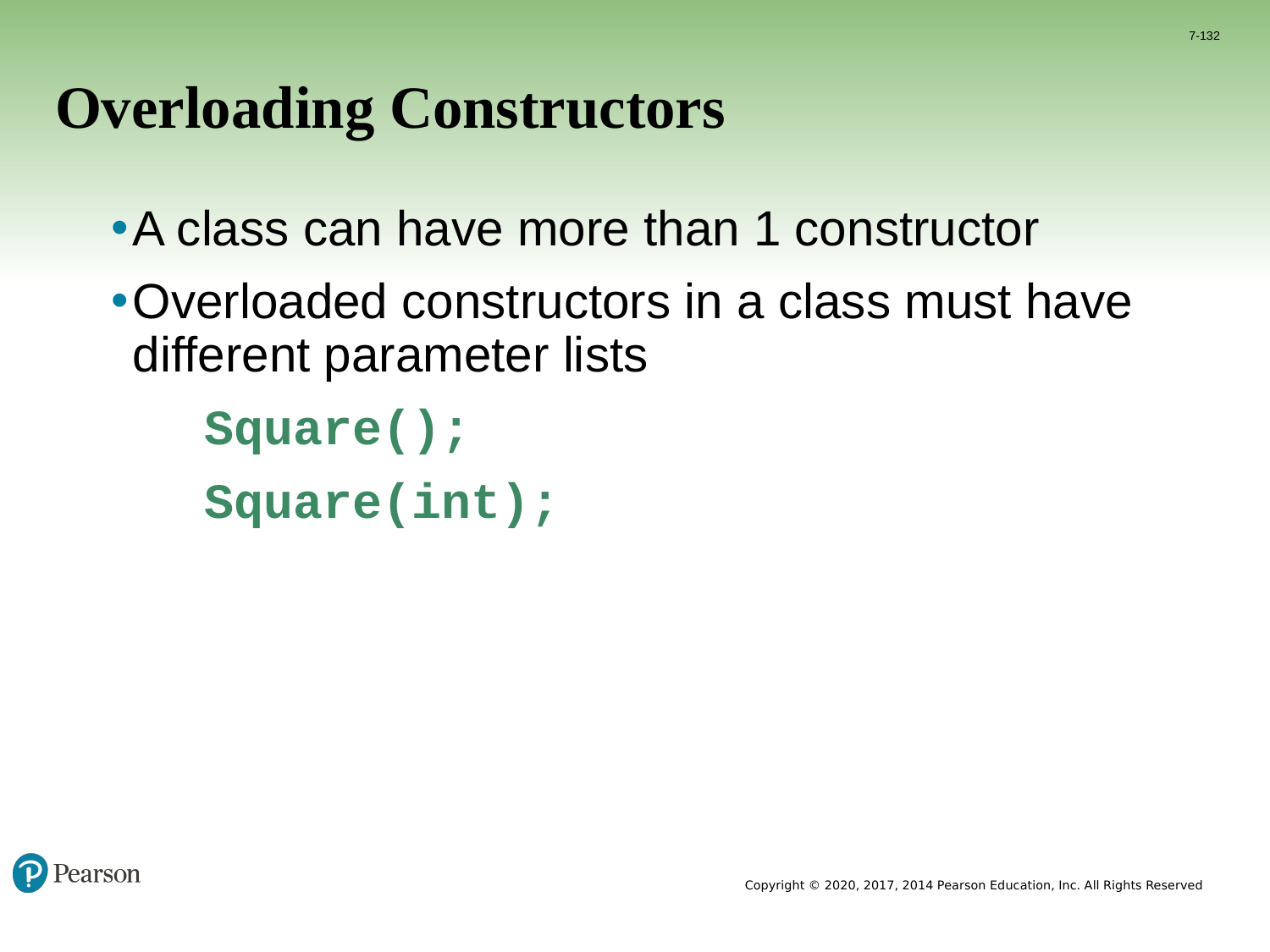

7-132
# Overloading Constructors
A class can have more than 1 constructor
Overloaded constructors in a class must have different parameter lists
 Square();
 Square(int);